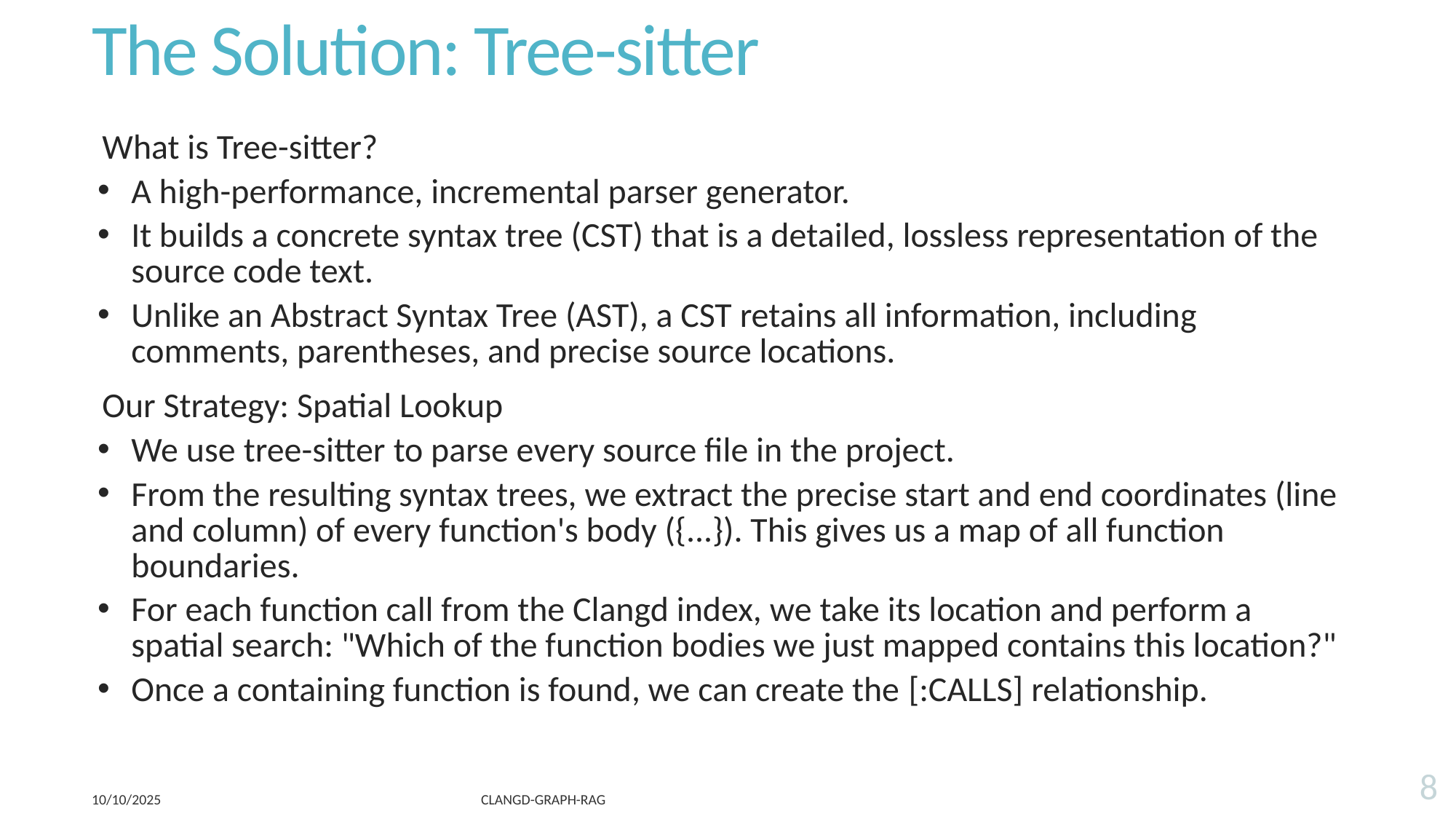

# The Solution: Tree-sitter
What is Tree-sitter?
A high-performance, incremental parser generator.
It builds a concrete syntax tree (CST) that is a detailed, lossless representation of the source code text.
Unlike an Abstract Syntax Tree (AST), a CST retains all information, including comments, parentheses, and precise source locations.
Our Strategy: Spatial Lookup
We use tree-sitter to parse every source file in the project.
From the resulting syntax trees, we extract the precise start and end coordinates (line and column) of every function's body ({...}). This gives us a map of all function boundaries.
For each function call from the Clangd index, we take its location and perform a spatial search: "Which of the function bodies we just mapped contains this location?"
Once a containing function is found, we can create the [:CALLS] relationship.
8
10/10/2025
clangd-graph-rag